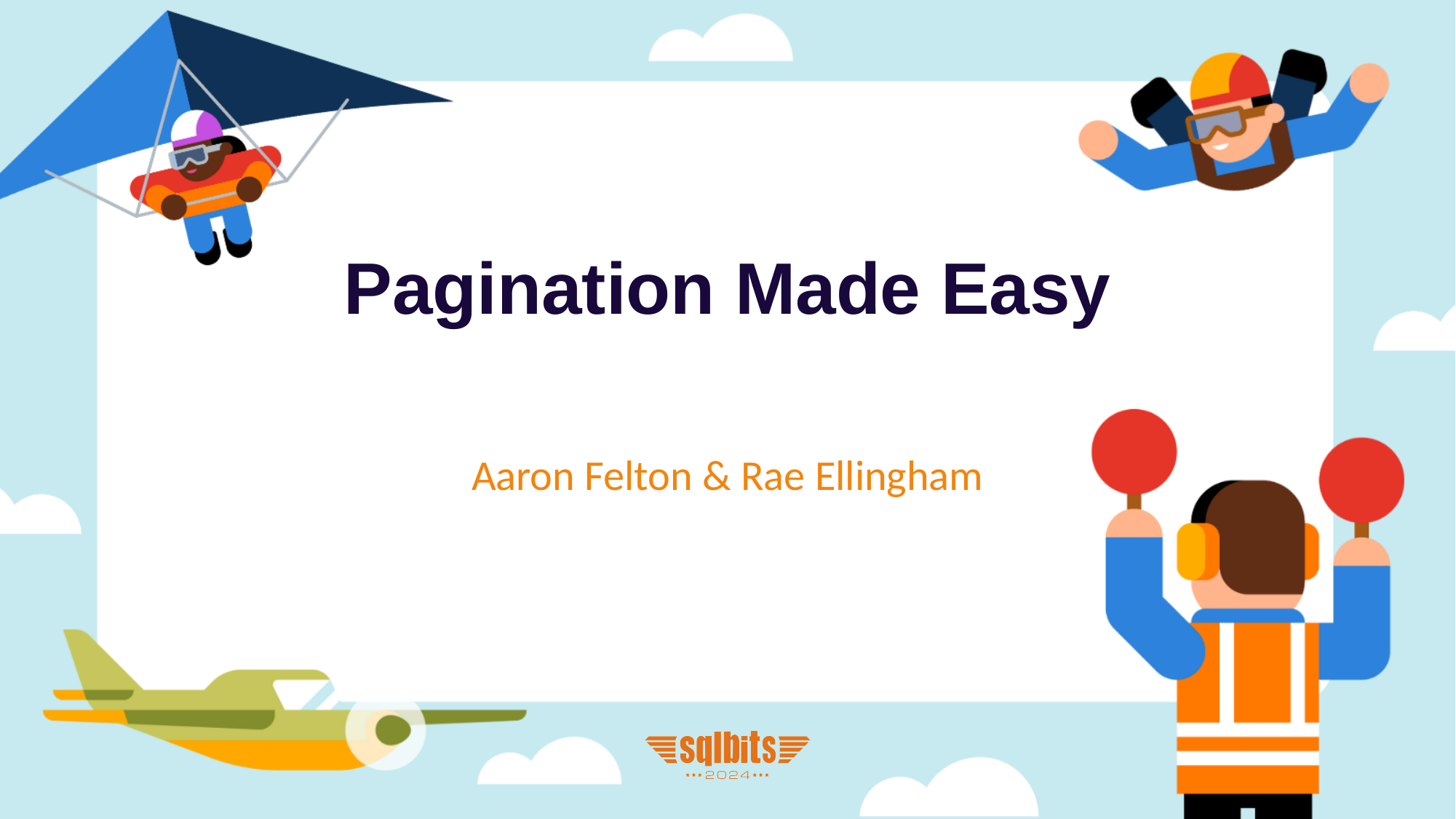

# Pagination Made Easy
Aaron Felton & Rae Ellingham